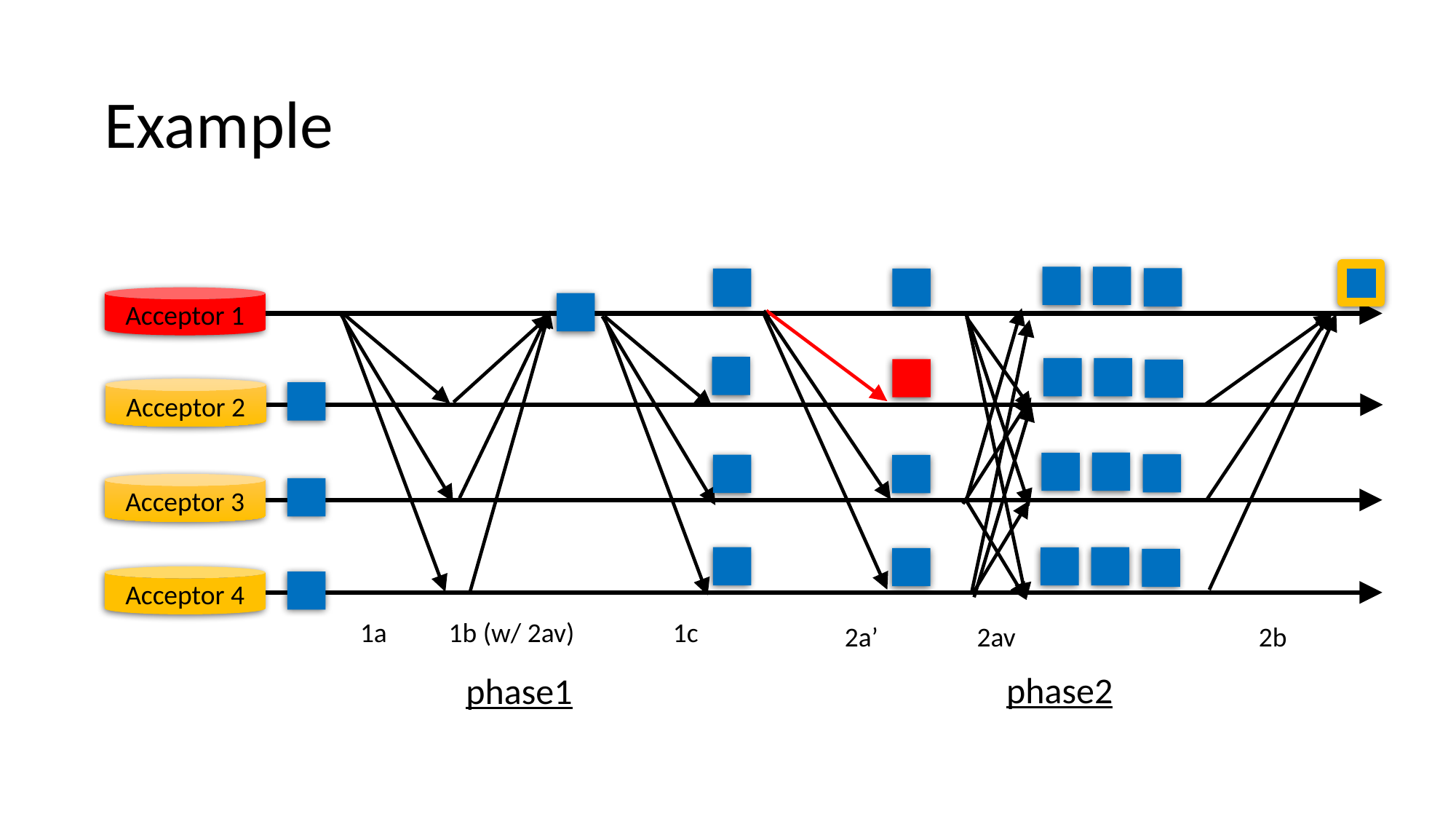

# Example

Acceptor 1

Acceptor 2

Acceptor 3

Acceptor 4

1a          1b (w/ 2av)                1c
2a’                2av
2b
phase2
phase1